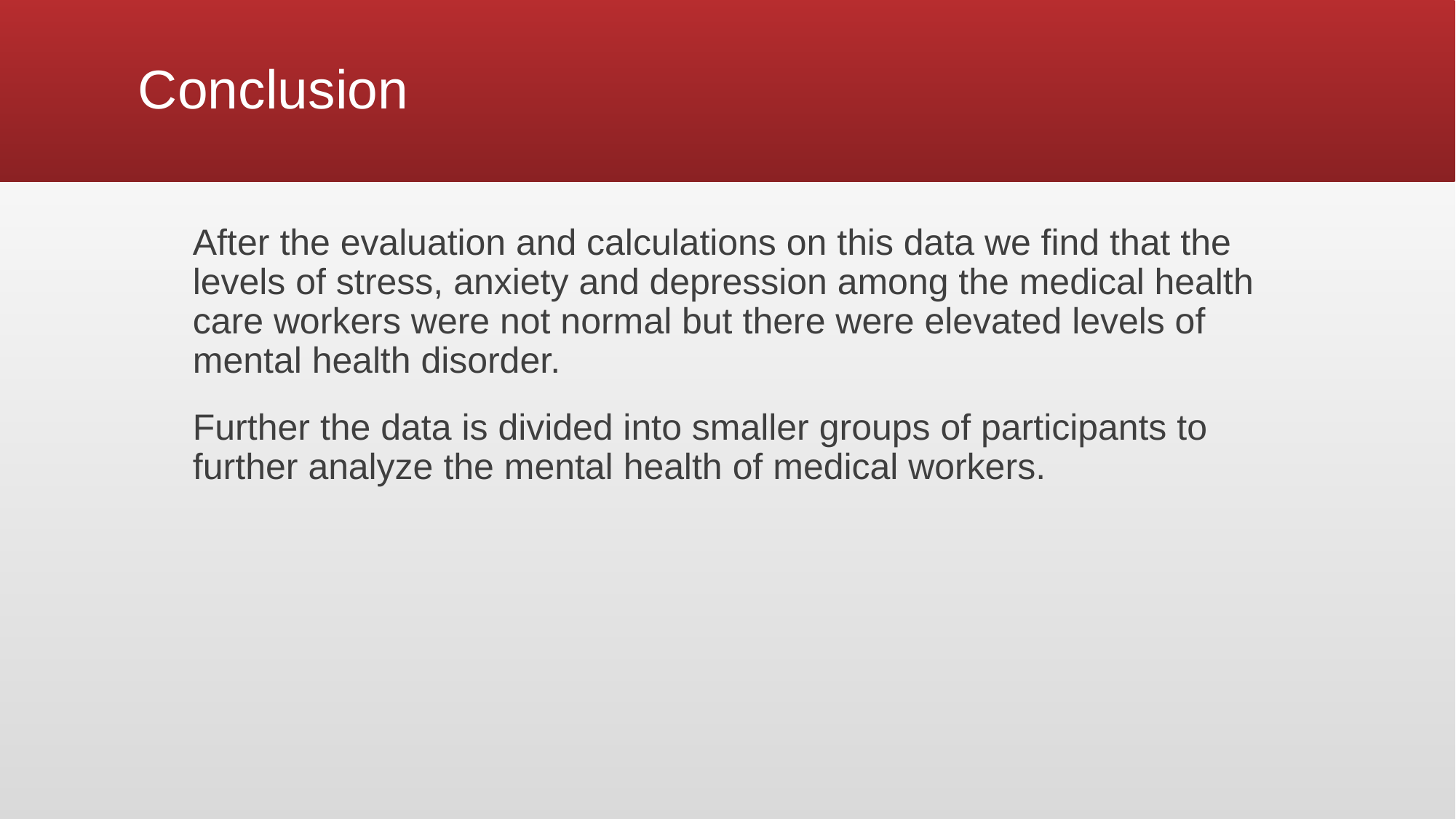

# Conclusion
After the evaluation and calculations on this data we find that the levels of stress, anxiety and depression among the medical health care workers were not normal but there were elevated levels of mental health disorder.
Further the data is divided into smaller groups of participants to further analyze the mental health of medical workers.